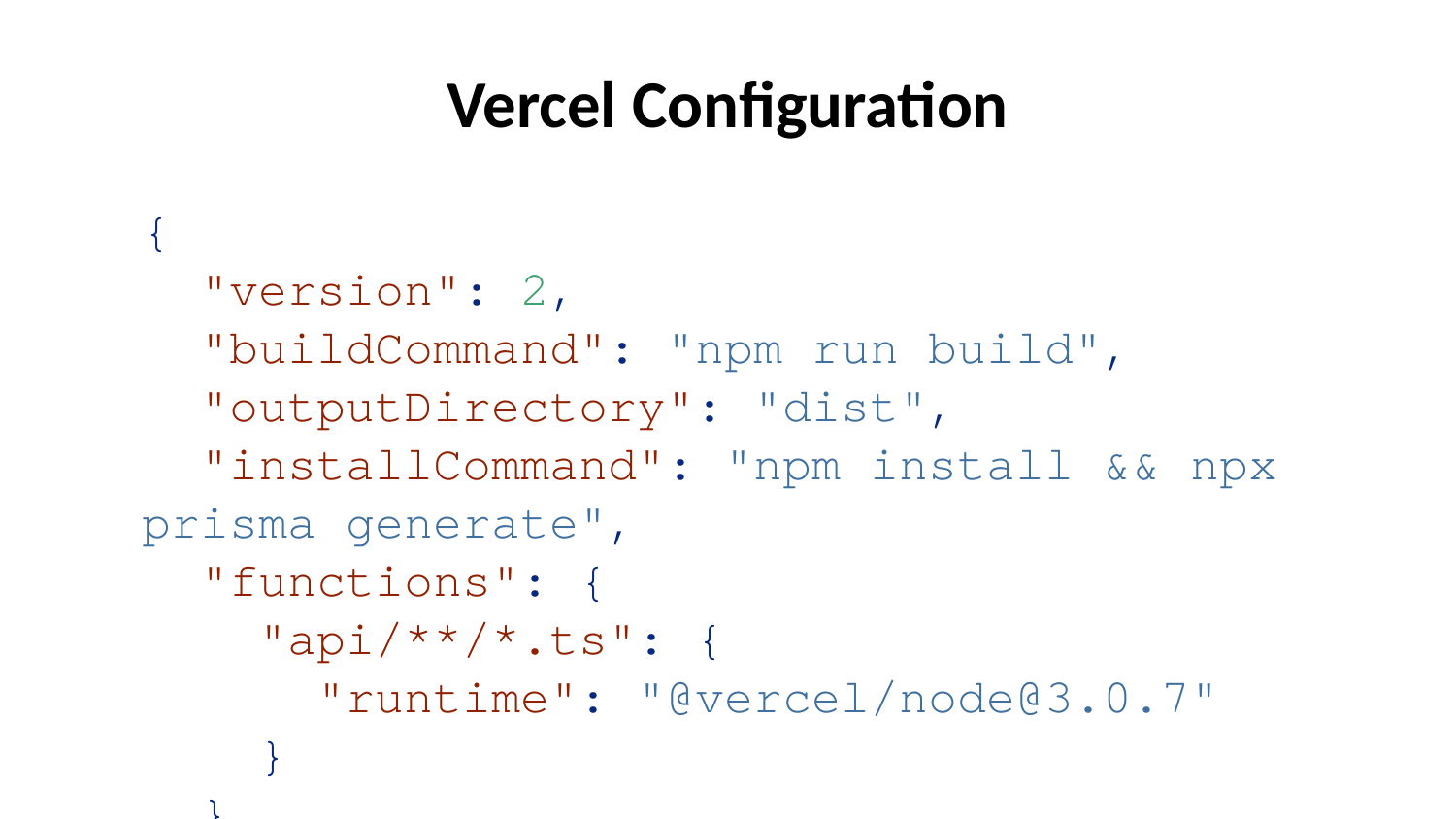

# Vercel Configuration
{
  "version": 2,
  "buildCommand": "npm run build",
  "outputDirectory": "dist",
  "installCommand": "npm install && npx prisma generate",
  "functions": {
    "api/**/*.ts": {
      "runtime": "@vercel/node@3.0.7"
    }
  }
}